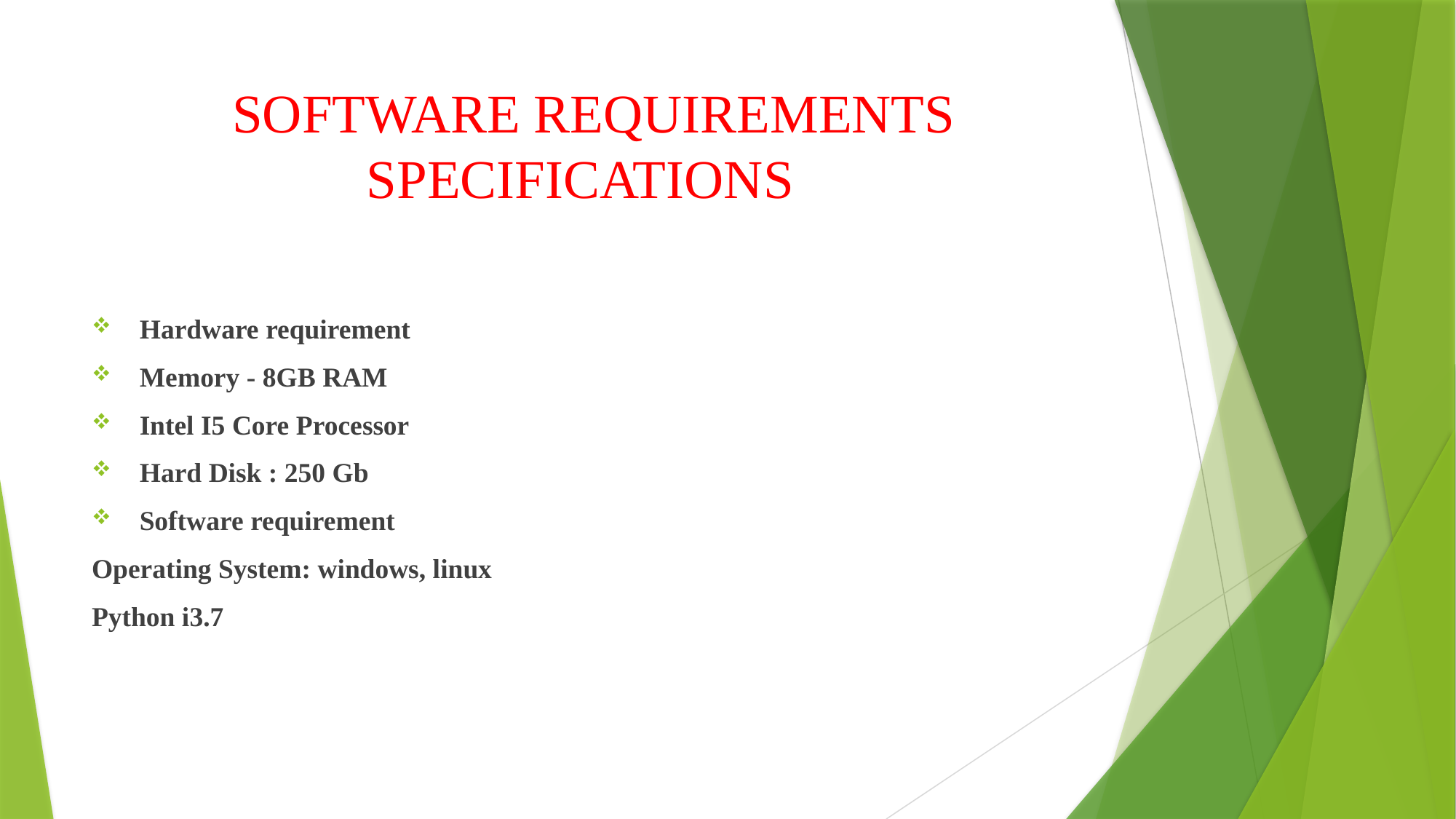

# SOFTWARE REQUIREMENTS SPECIFICATIONS

 Hardware requirement
 Memory - 8GB RAM
 Intel I5 Core Processor
 Hard Disk : 250 Gb
 Software requirement
Operating System: windows, linux
Python i3.7